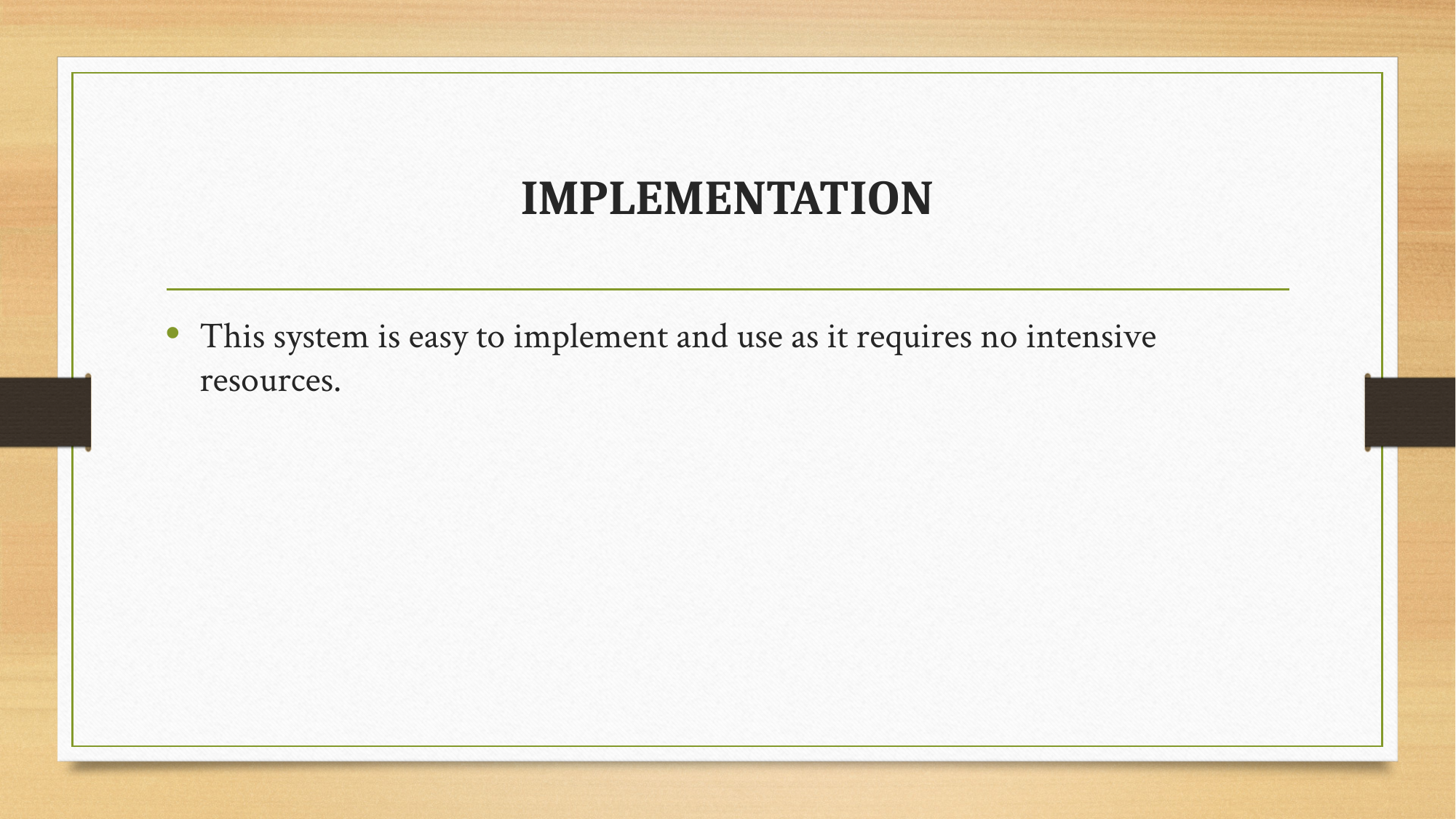

# IMPLEMENTATION
This system is easy to implement and use as it requires no intensive resources.